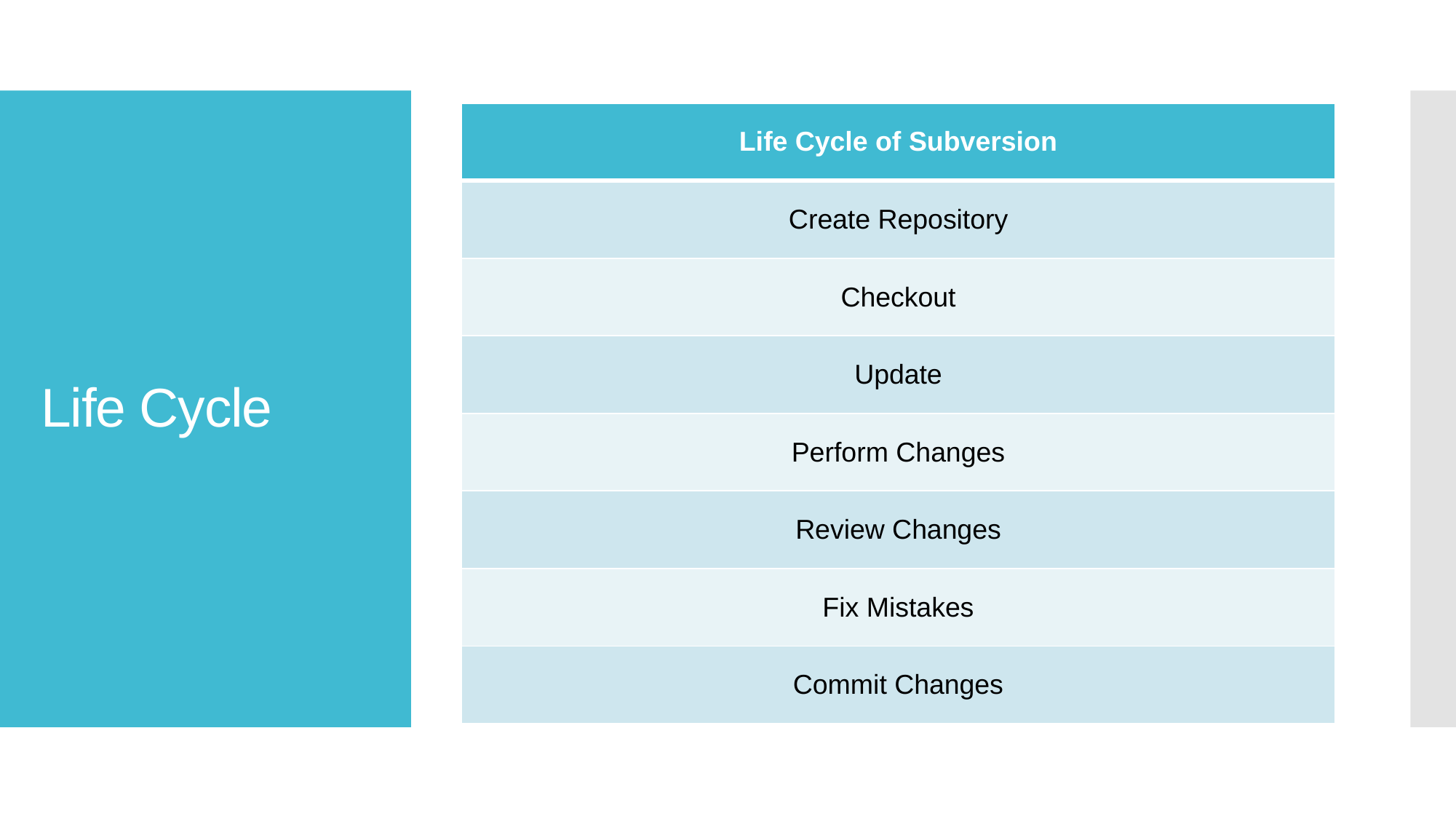

| Life Cycle of Subversion |
| --- |
| Create Repository |
| Checkout |
| Update |
| Perform Changes |
| Review Changes |
| Fix Mistakes |
| Commit Changes |
# Life Cycle